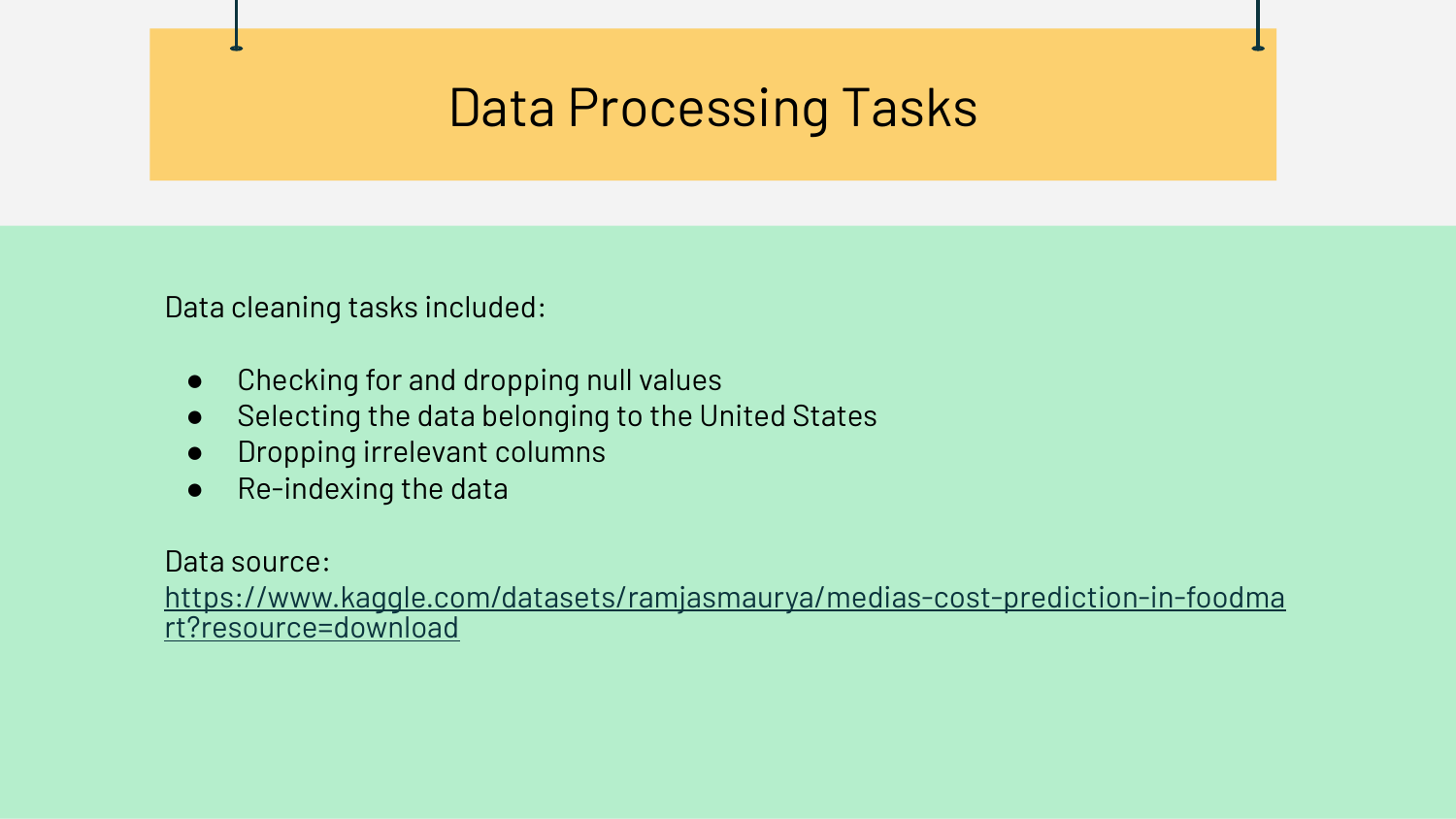

Data Processing Tasks
Data cleaning tasks included:

Checking for and dropping null values
Selecting the data belonging to the United States
Dropping irrelevant columns
Re-indexing the data

Data source: https://www.kaggle.com/datasets/ramjasmaurya/medias-cost-prediction-in-foodmart?resource=download